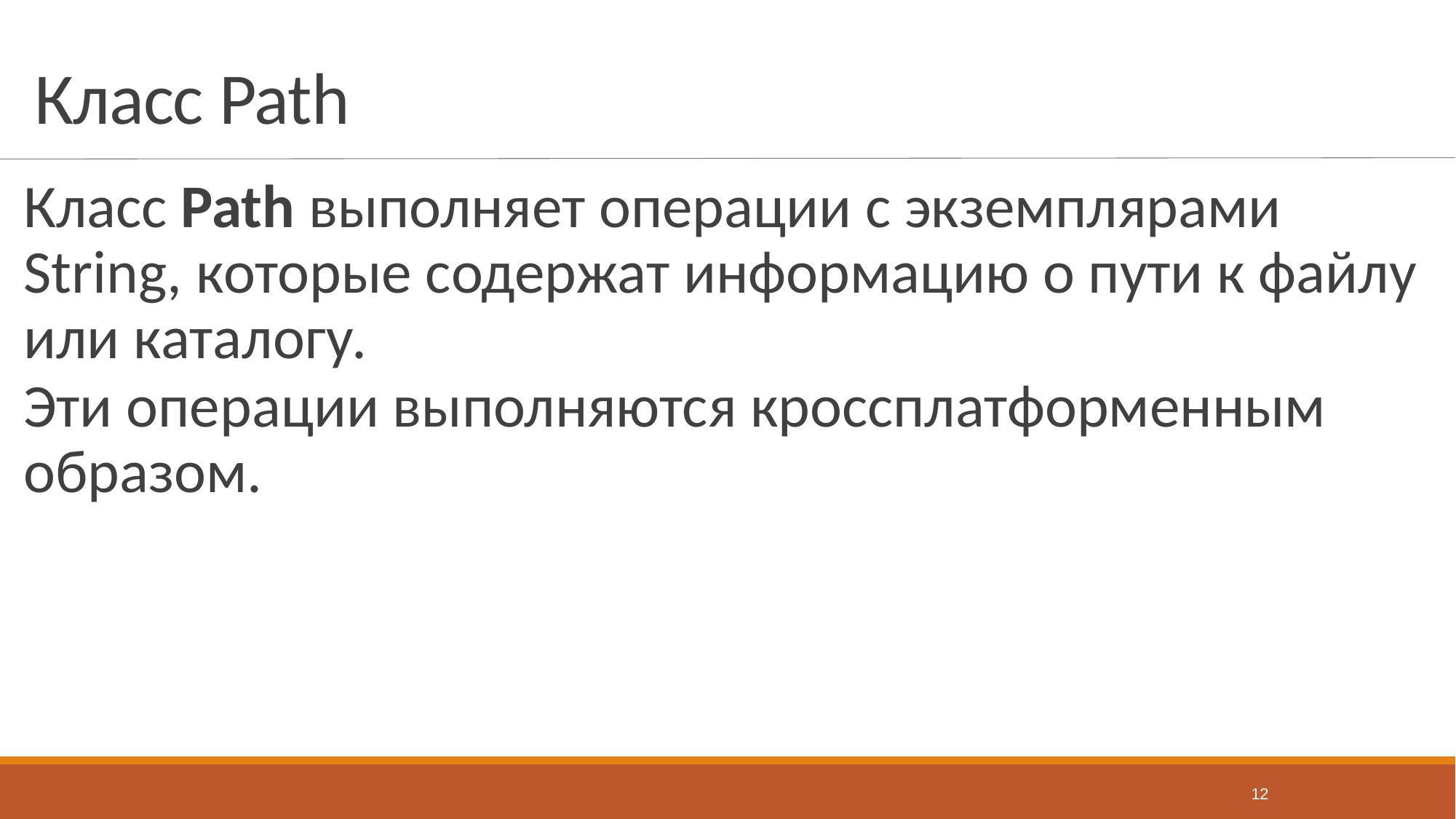

# Класс Path
Класс Path выполняет операции с экземплярами String, которые содержат информацию о пути к файлу или каталогу.
Эти операции выполняются кроссплатформенным образом.
12